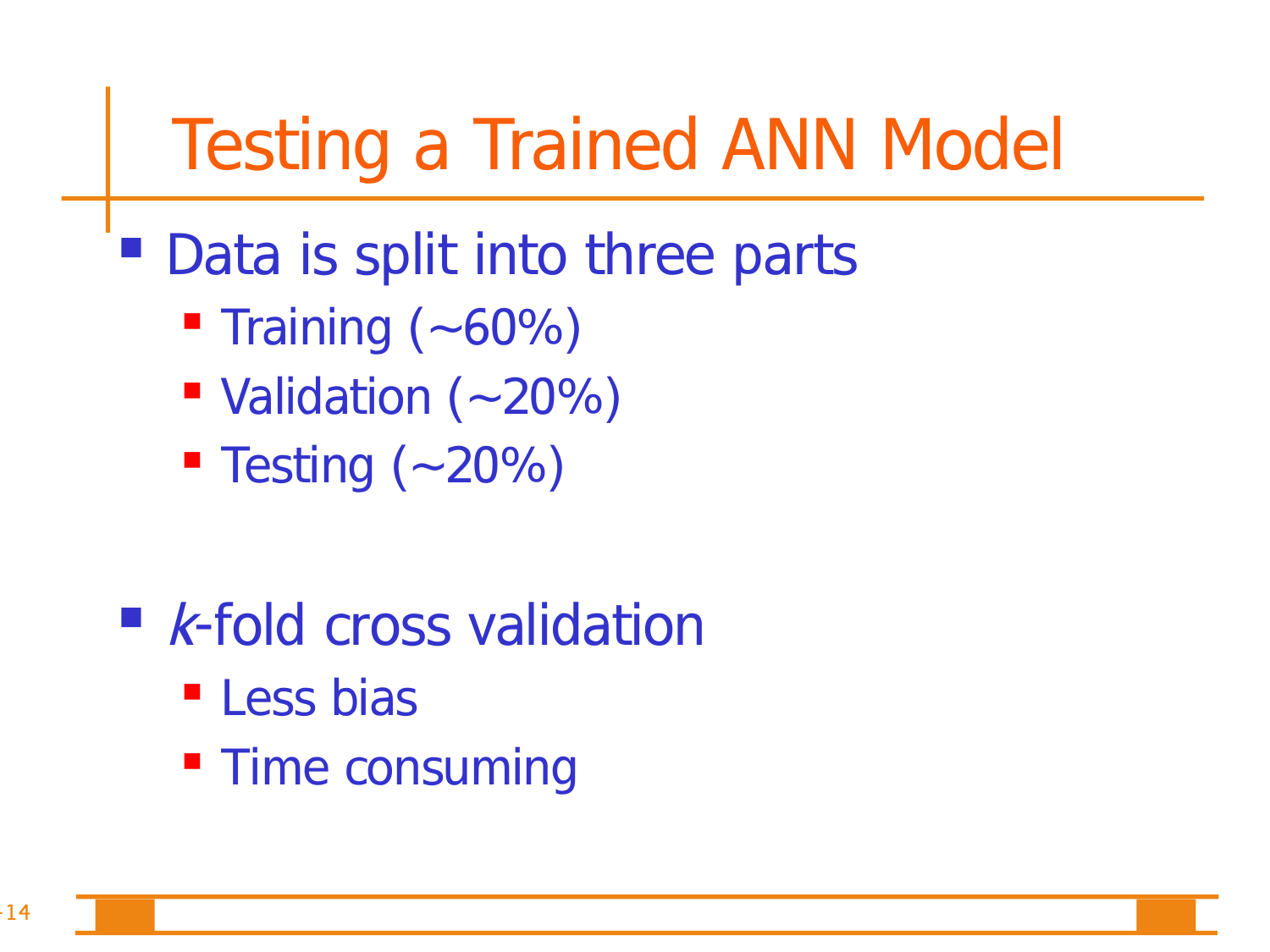

# Testing a Trained ANN Model
Data is split into three parts
Training (~60%)
Validation (~20%)
Testing (~20%)

k-fold cross validation
Less bias
Time consuming